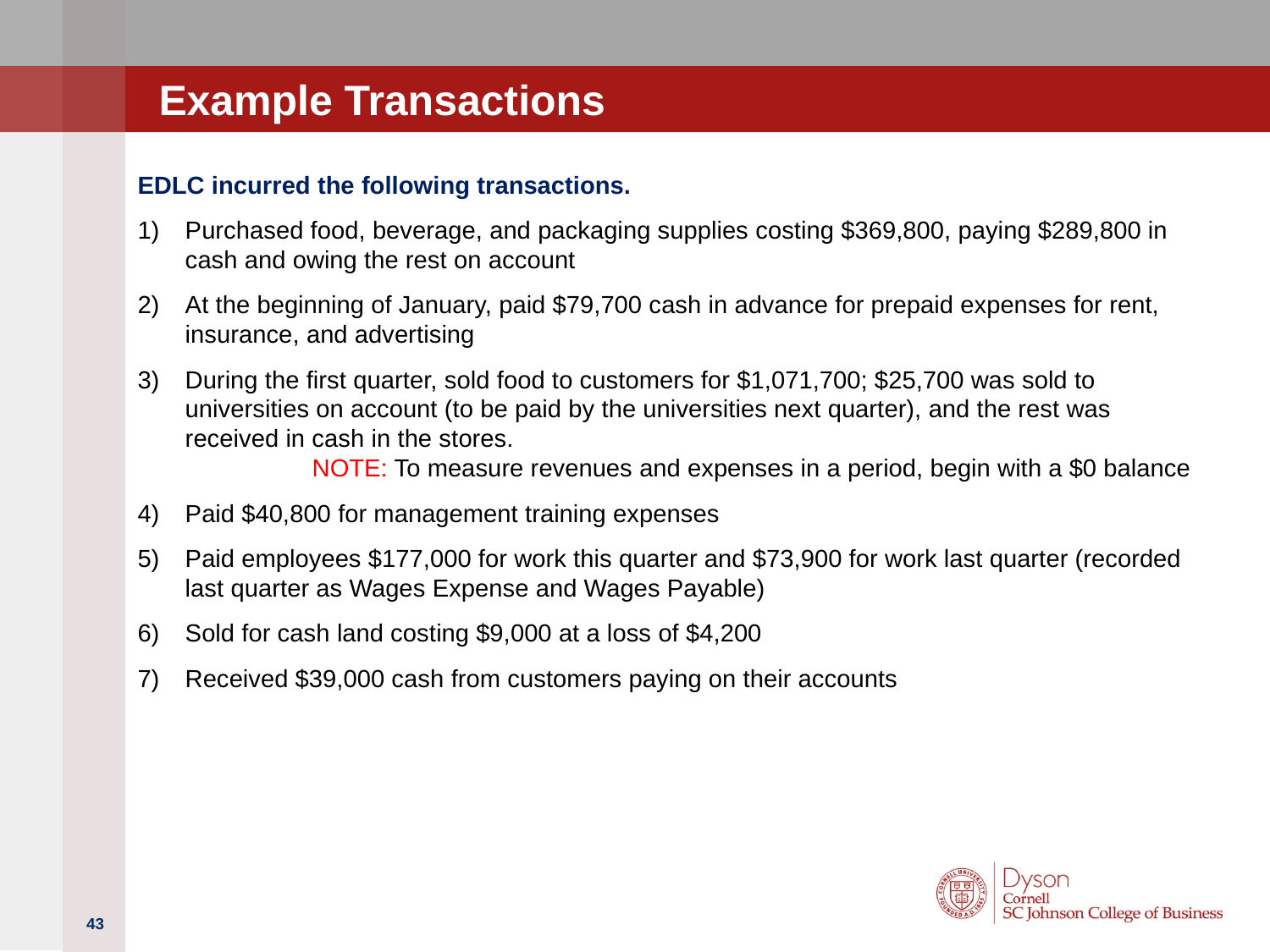

# Example Transactions
EDLC incurred the following transactions.
Purchased food, beverage, and packaging supplies costing $369,800, paying $289,800 in cash and owing the rest on account
At the beginning of January, paid $79,700 cash in advance for prepaid expenses for rent, insurance, and advertising
During the first quarter, sold food to customers for $1,071,700; $25,700 was sold to universities on account (to be paid by the universities next quarter), and the rest was received in cash in the stores.
	NOTE: To measure revenues and expenses in a period, begin with a $0 balance
Paid $40,800 for management training expenses
Paid employees $177,000 for work this quarter and $73,900 for work last quarter (recorded last quarter as Wages Expense and Wages Payable)
Sold for cash land costing $9,000 at a loss of $4,200
Received $39,000 cash from customers paying on their accounts

43